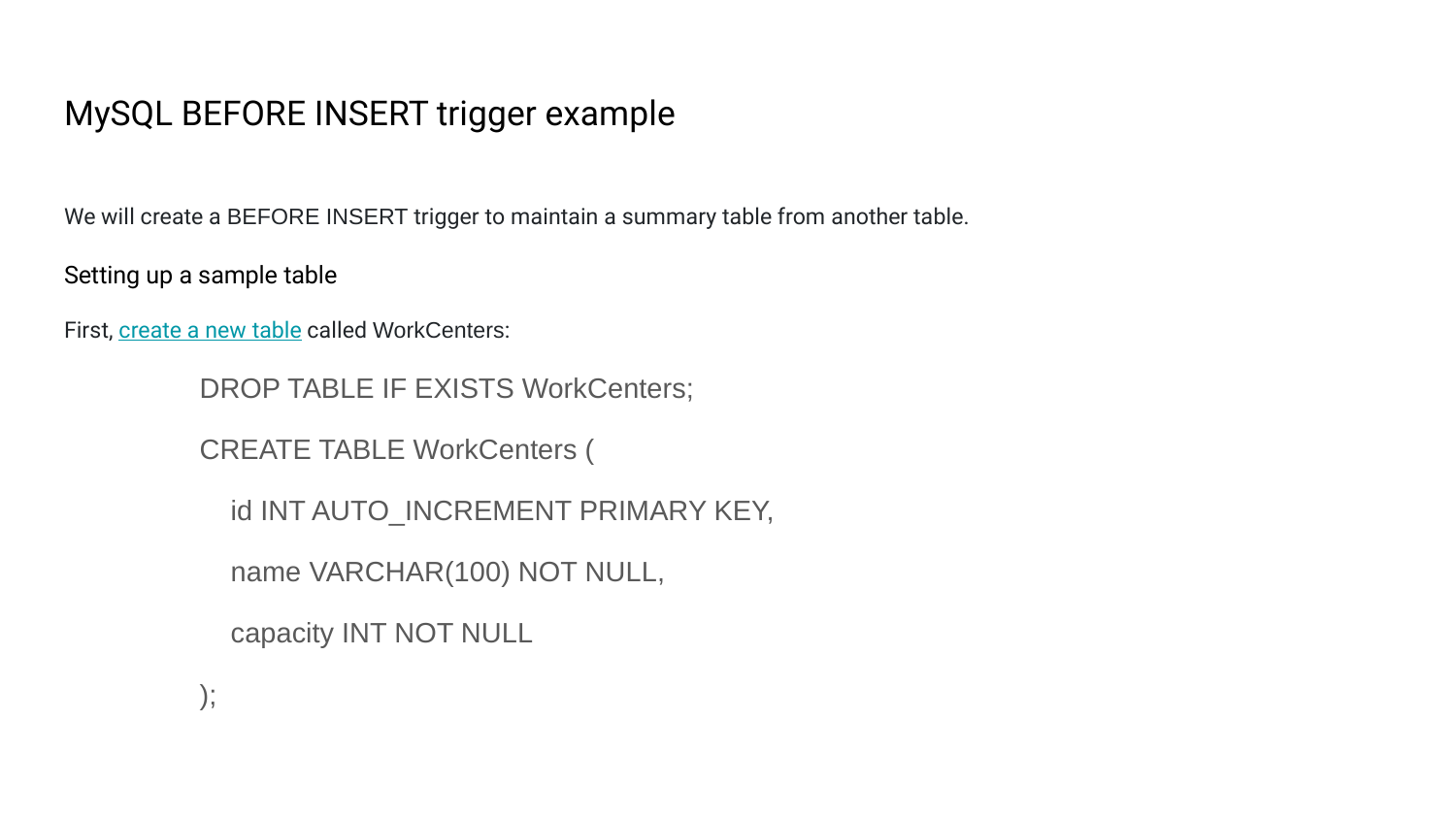

# MySQL BEFORE INSERT trigger example

We will create a BEFORE INSERT trigger to maintain a summary table from another table.
Setting up a sample table
First, create a new table called WorkCenters:
DROP TABLE IF EXISTS WorkCenters;
CREATE TABLE WorkCenters (
    id INT AUTO_INCREMENT PRIMARY KEY,
    name VARCHAR(100) NOT NULL,
    capacity INT NOT NULL
);